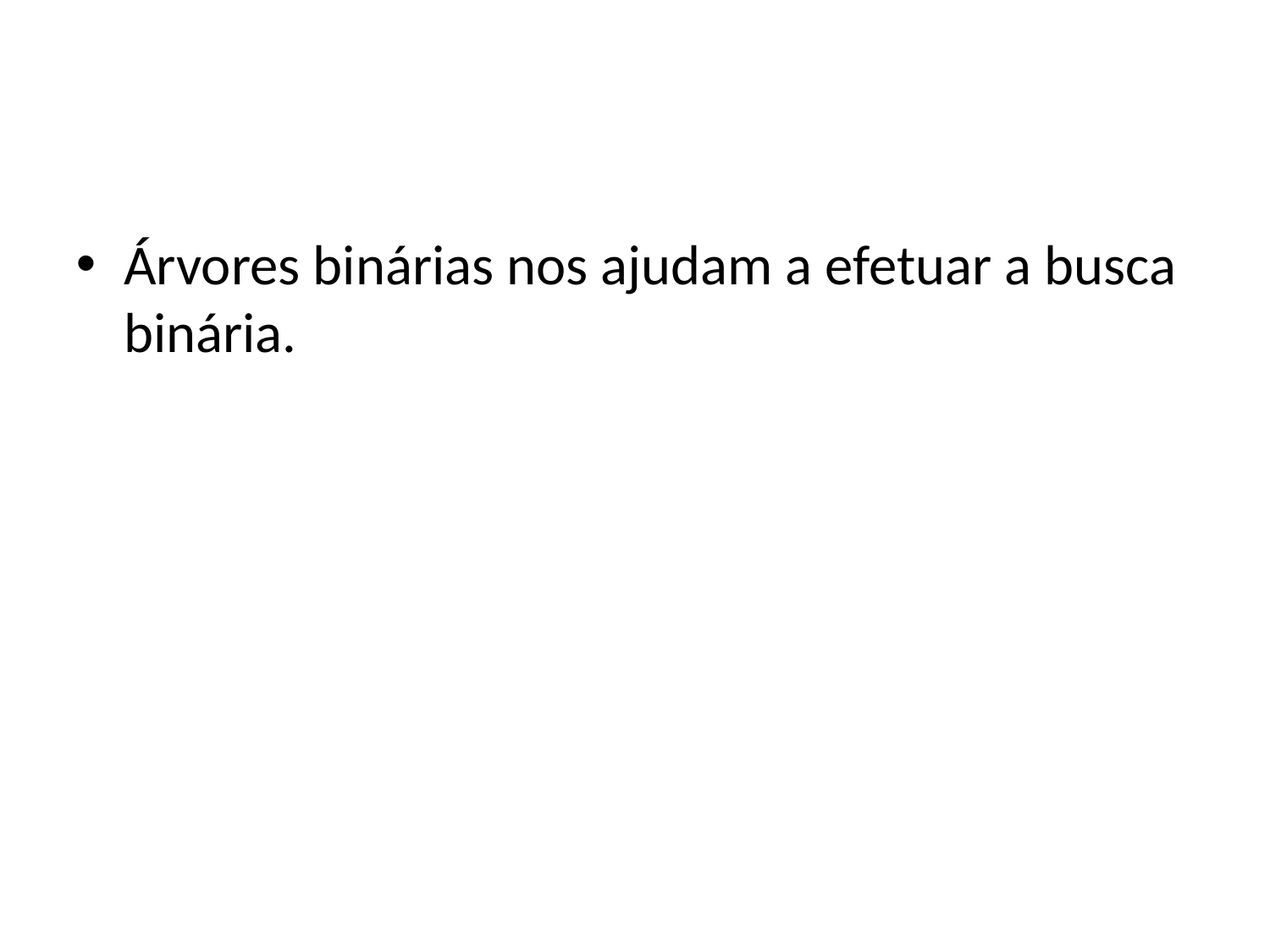

#
Árvores binárias nos ajudam a efetuar a busca binária.